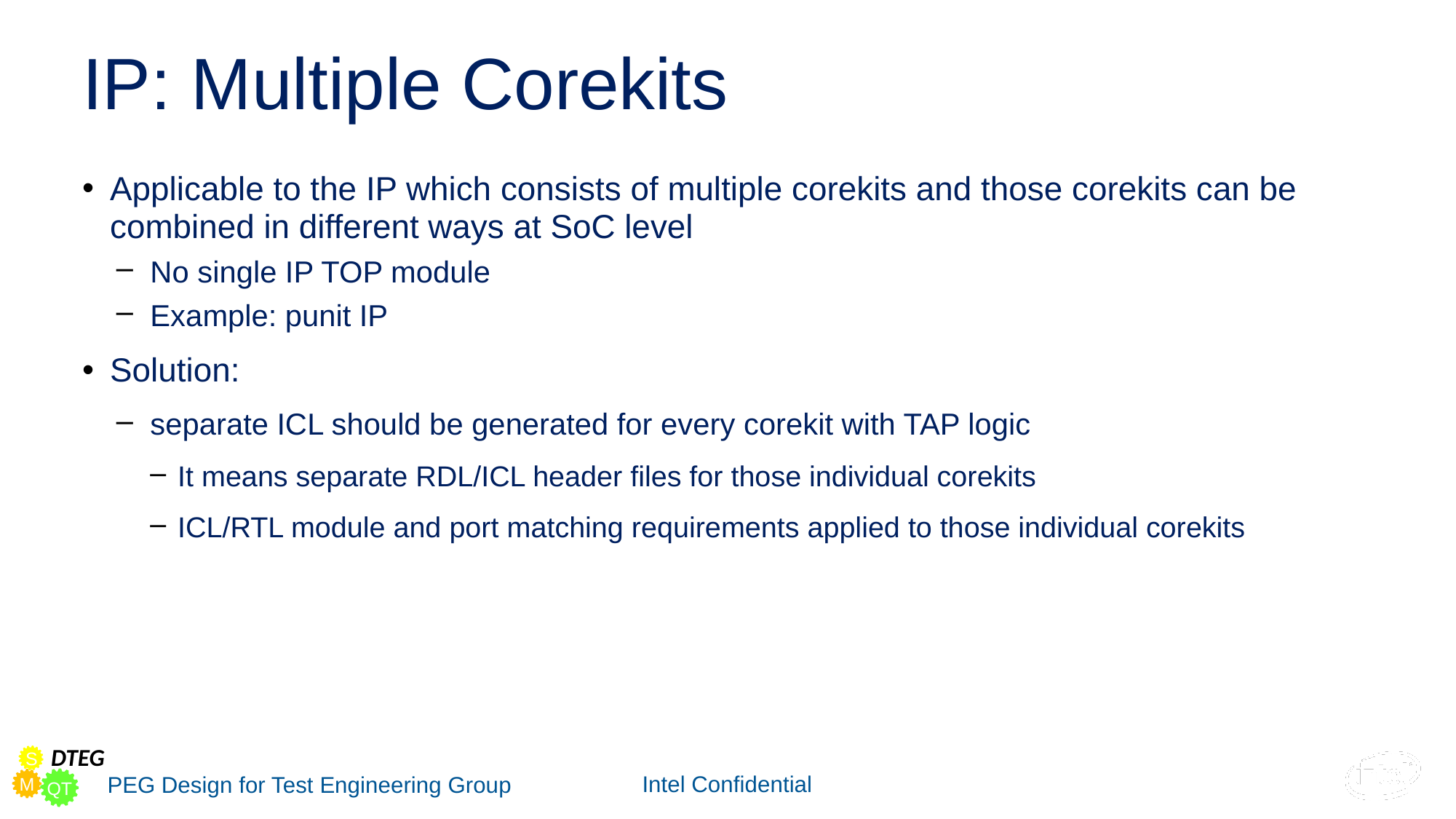

# IP: Multiple Corekits
Applicable to the IP which consists of multiple corekits and those corekits can be combined in different ways at SoC level
No single IP TOP module
Example: punit IP
Solution:
separate ICL should be generated for every corekit with TAP logic
It means separate RDL/ICL header files for those individual corekits
ICL/RTL module and port matching requirements applied to those individual corekits